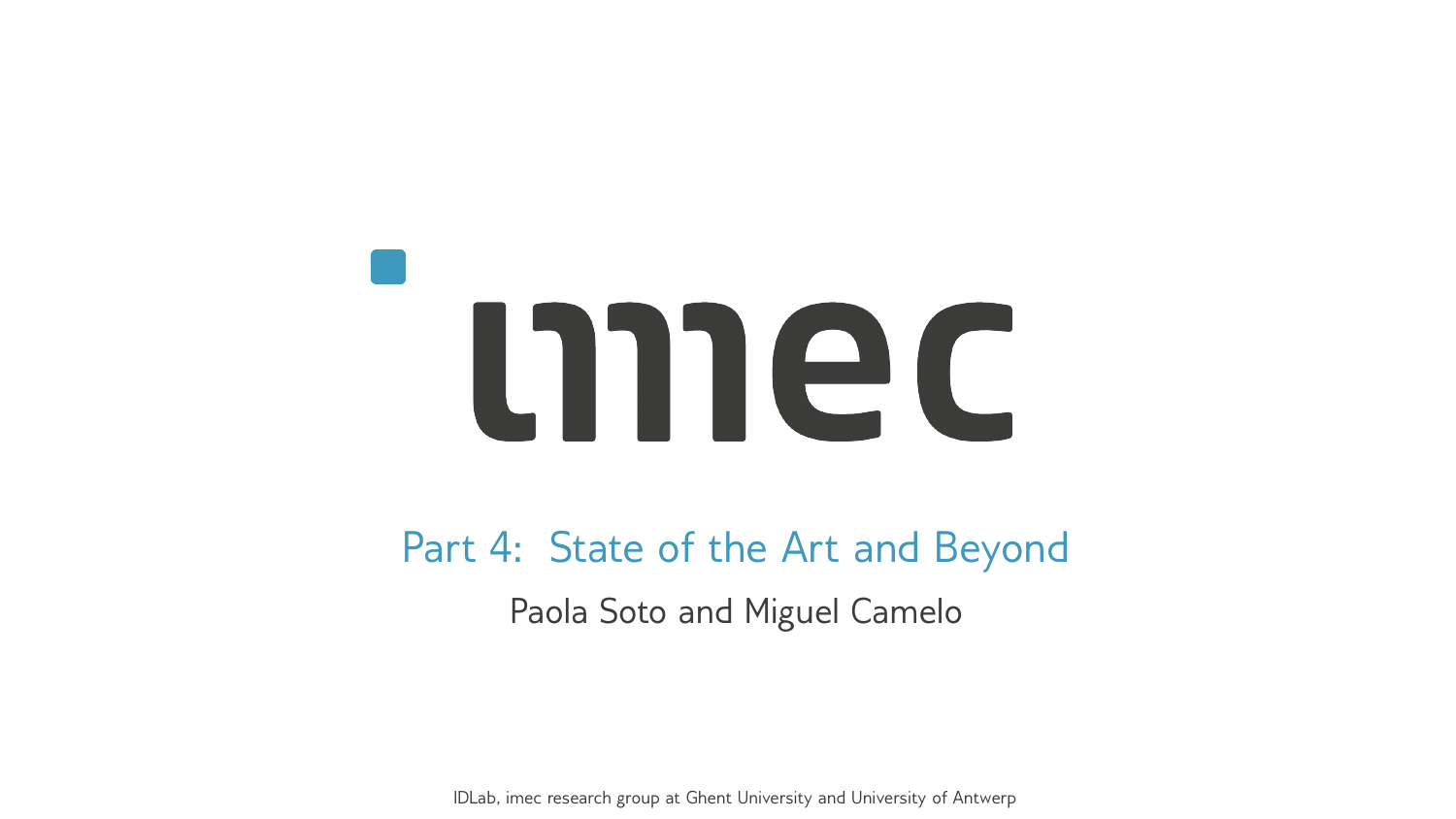

# Part 4:  State of the Art and Beyond
Paola Soto and Miguel Camelo